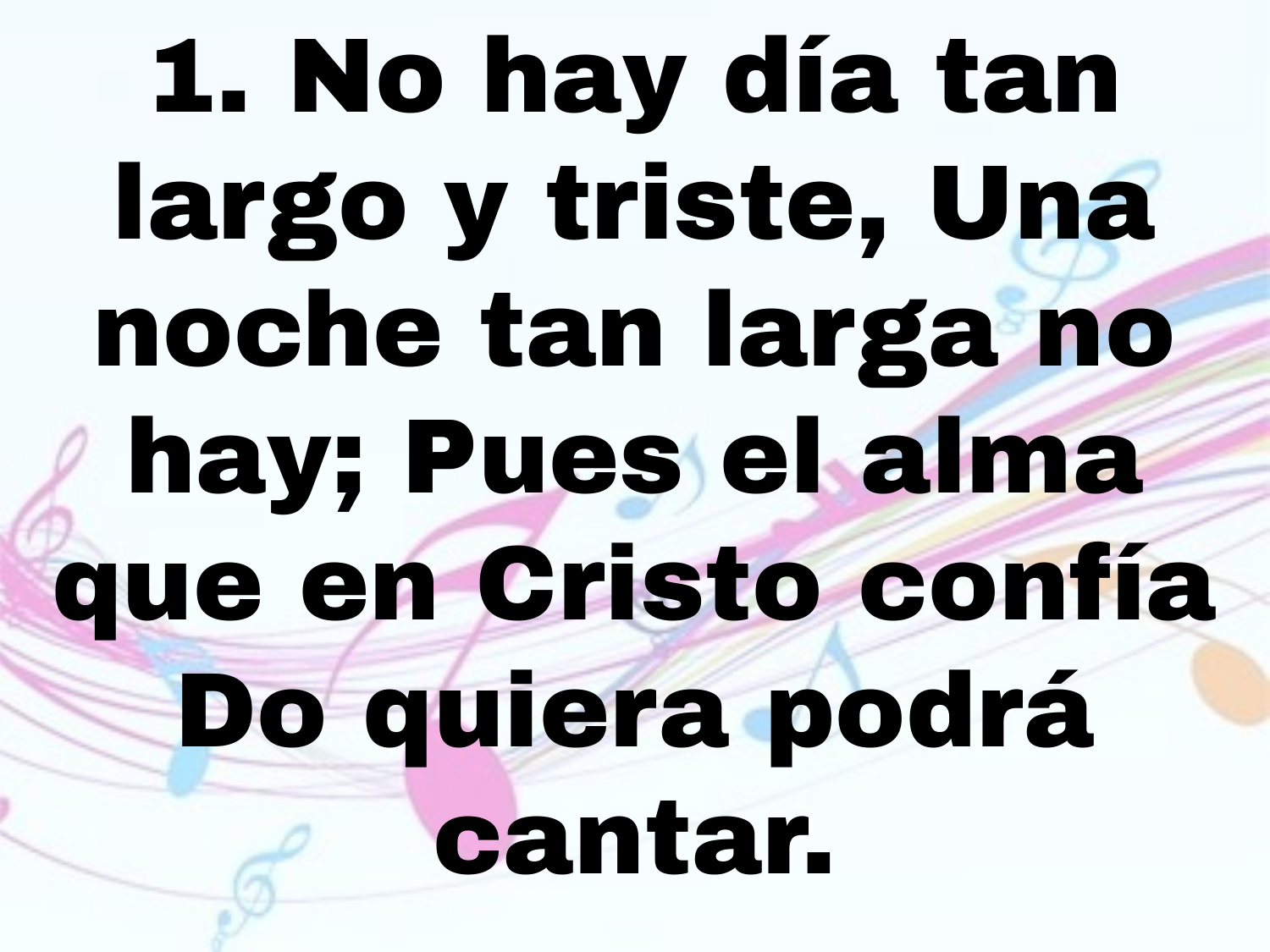

1. No hay día tan largo y triste, Una noche tan larga no hay; Pues el alma que en Cristo confía Do quiera podrá cantar.